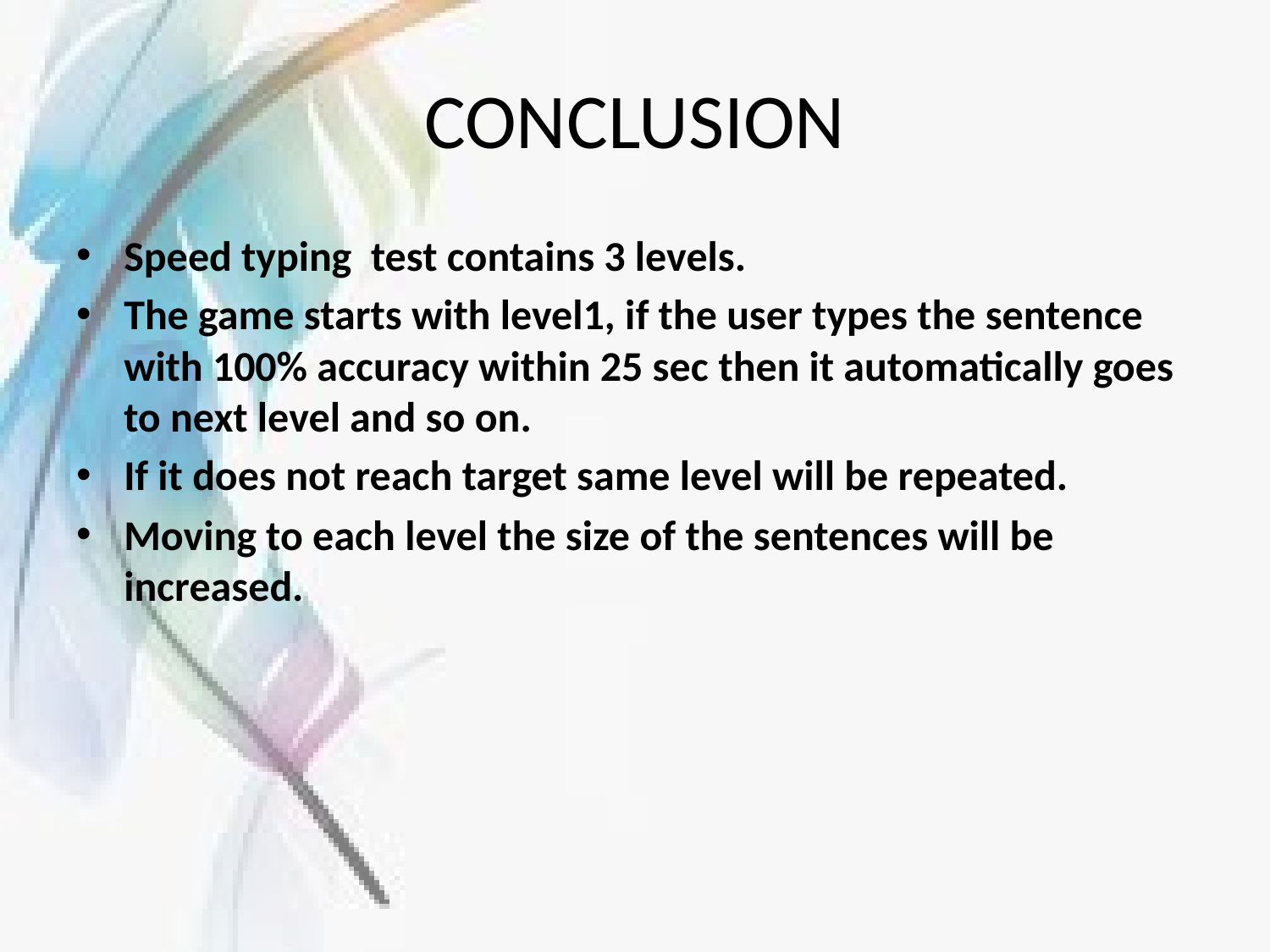

# CONCLUSION
Speed typing  test contains 3 levels.
The game starts with level1, if the user types the sentence with 100% accuracy within 25 sec then it automatically goes to next level and so on.
If it does not reach target same level will be repeated.
Moving to each level the size of the sentences will be increased.